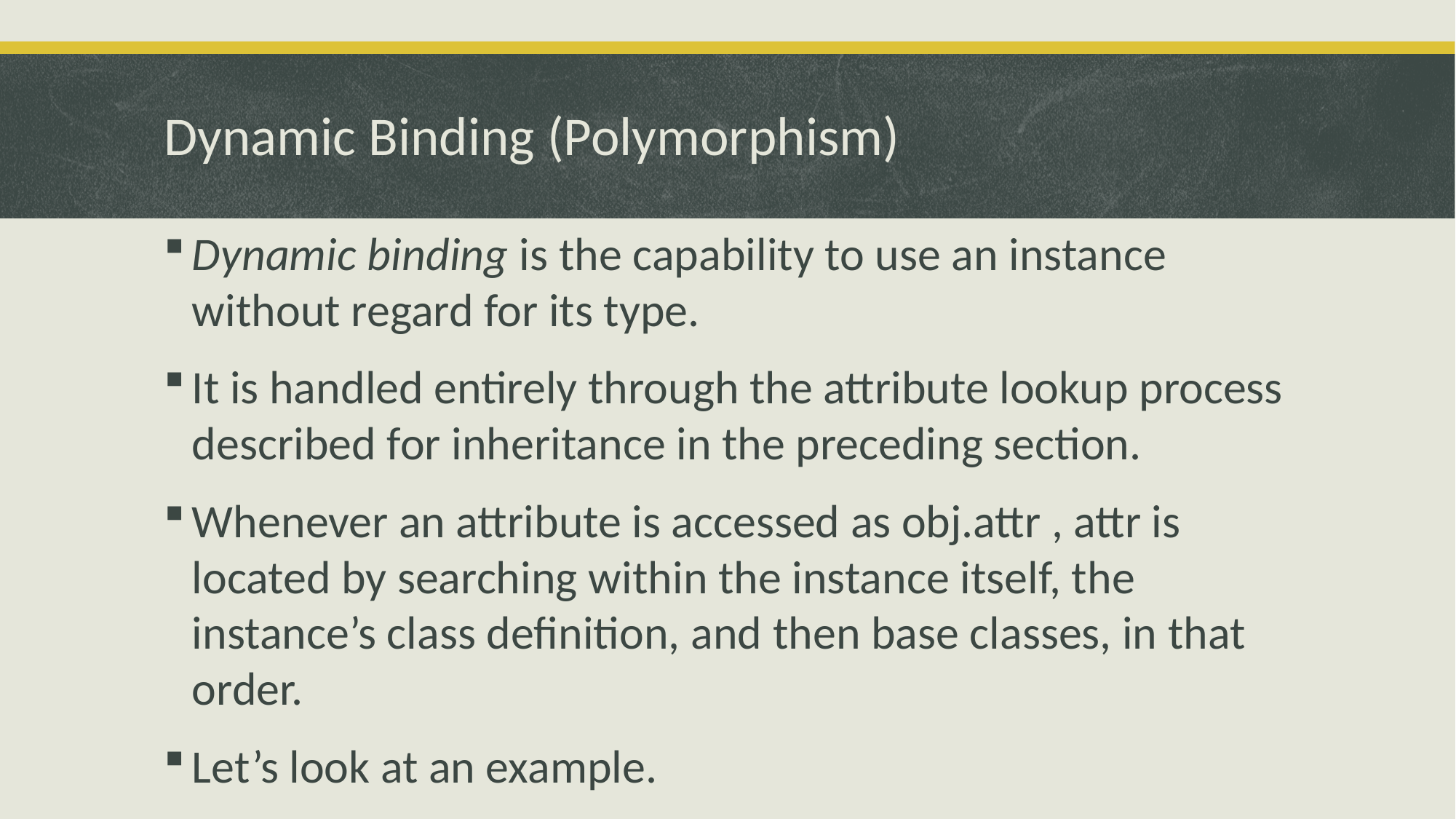

# Dynamic Binding (Polymorphism)
Dynamic binding is the capability to use an instance without regard for its type.
It is handled entirely through the attribute lookup process described for inheritance in the preceding section.
Whenever an attribute is accessed as obj.attr , attr is located by searching within the instance itself, the instance’s class definition, and then base classes, in that order.
Let’s look at an example.